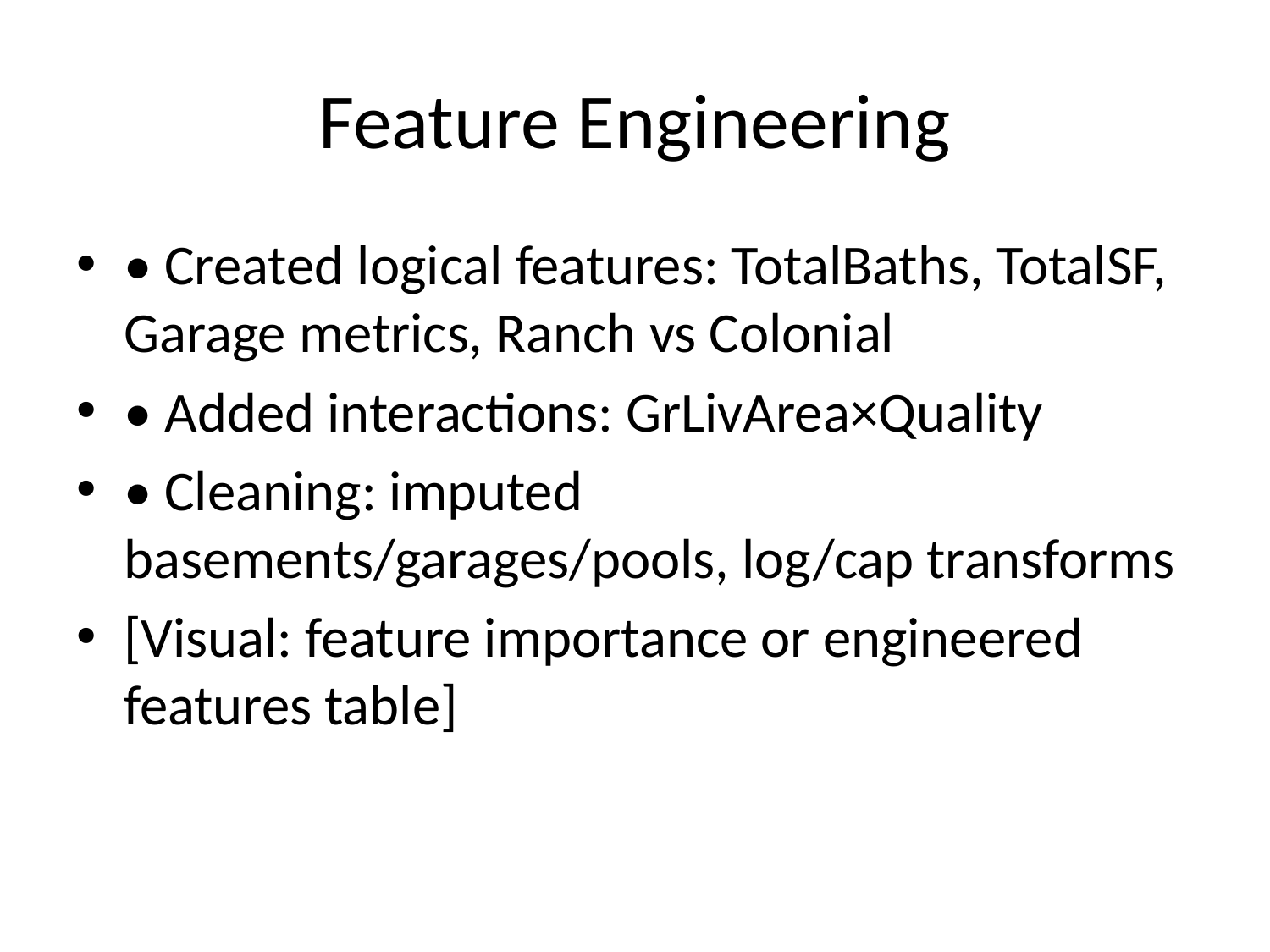

# Feature Engineering
• Created logical features: TotalBaths, TotalSF, Garage metrics, Ranch vs Colonial
• Added interactions: GrLivArea×Quality
• Cleaning: imputed basements/garages/pools, log/cap transforms
[Visual: feature importance or engineered features table]